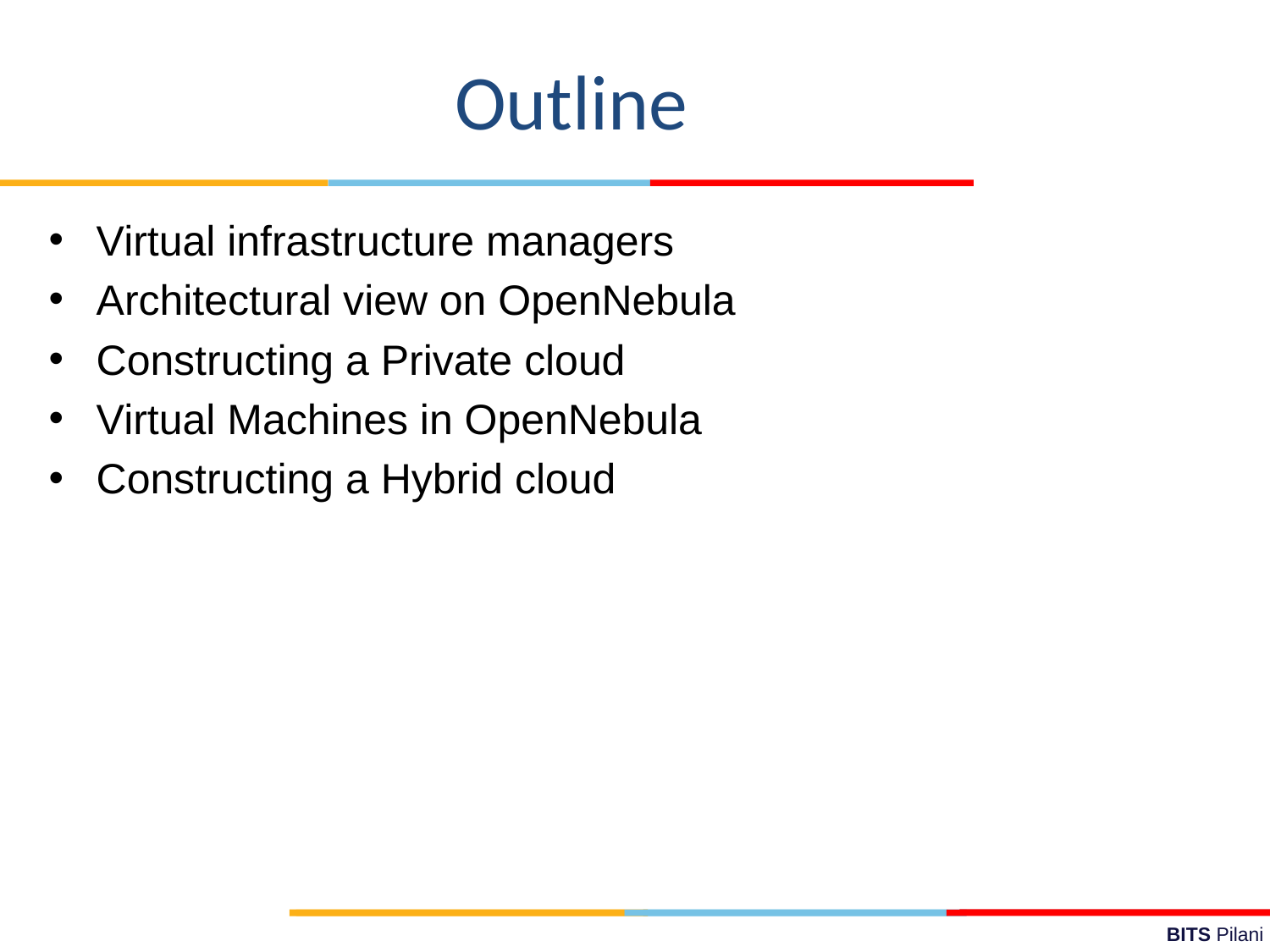

Outline
Virtual infrastructure managers
Architectural view on OpenNebula
Constructing a Private cloud
Virtual Machines in OpenNebula
Constructing a Hybrid cloud